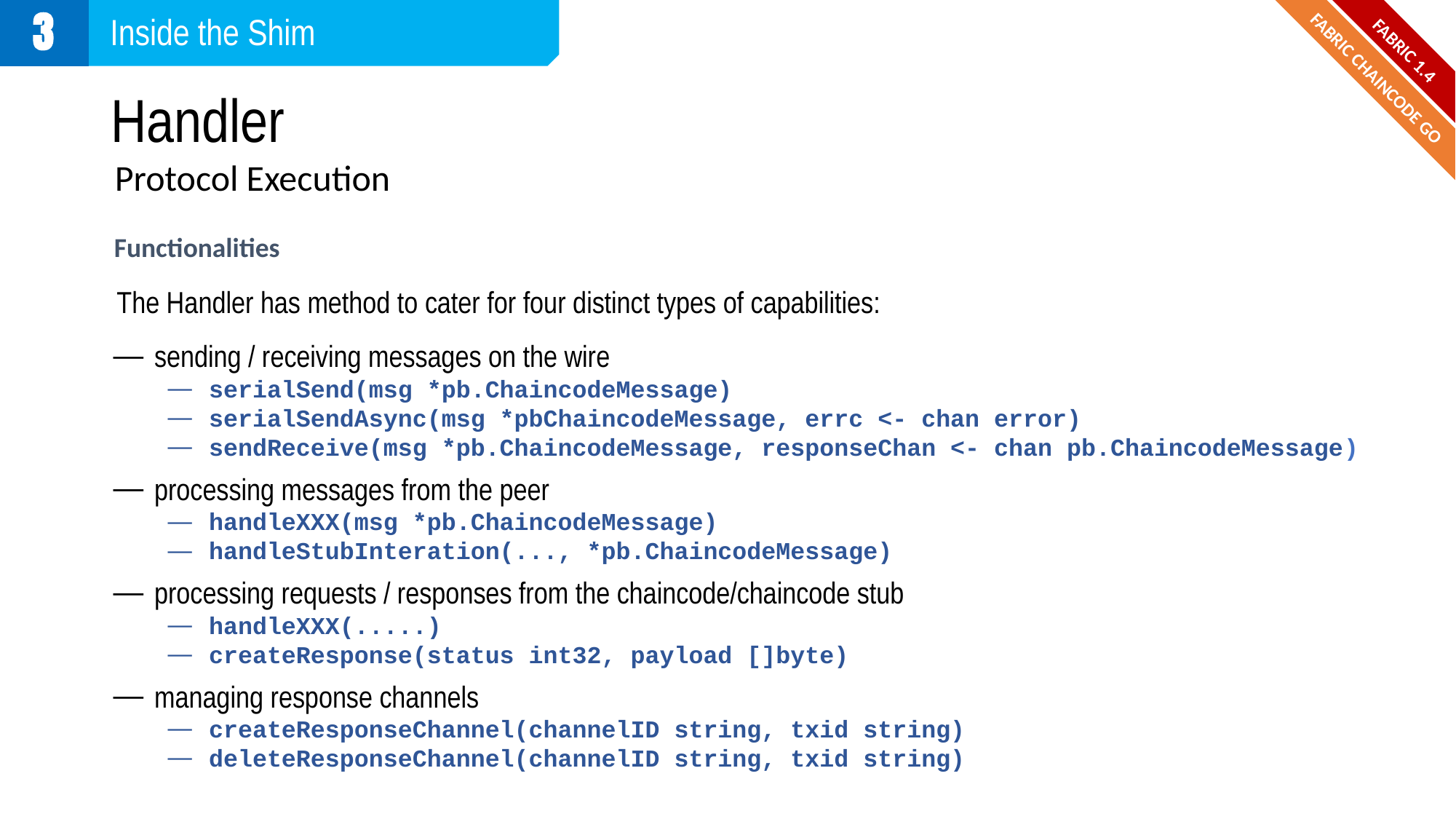

3
Inside the Shim
FABRIC 1.4
# Handler
FABRIC CHAINCODE GO
Protocol Execution
Functionalities
The Handler has method to cater for four distinct types of capabilities:
sending / receiving messages on the wire
serialSend(msg *pb.ChaincodeMessage)
serialSendAsync(msg *pbChaincodeMessage, errc <- chan error)
sendReceive(msg *pb.ChaincodeMessage, responseChan <- chan pb.ChaincodeMessage)
processing messages from the peer
handleXXX(msg *pb.ChaincodeMessage)
handleStubInteration(..., *pb.ChaincodeMessage)
processing requests / responses from the chaincode/chaincode stub
handleXXX(.....)
createResponse(status int32, payload []byte)
managing response channels
createResponseChannel(channelID string, txid string)
deleteResponseChannel(channelID string, txid string)